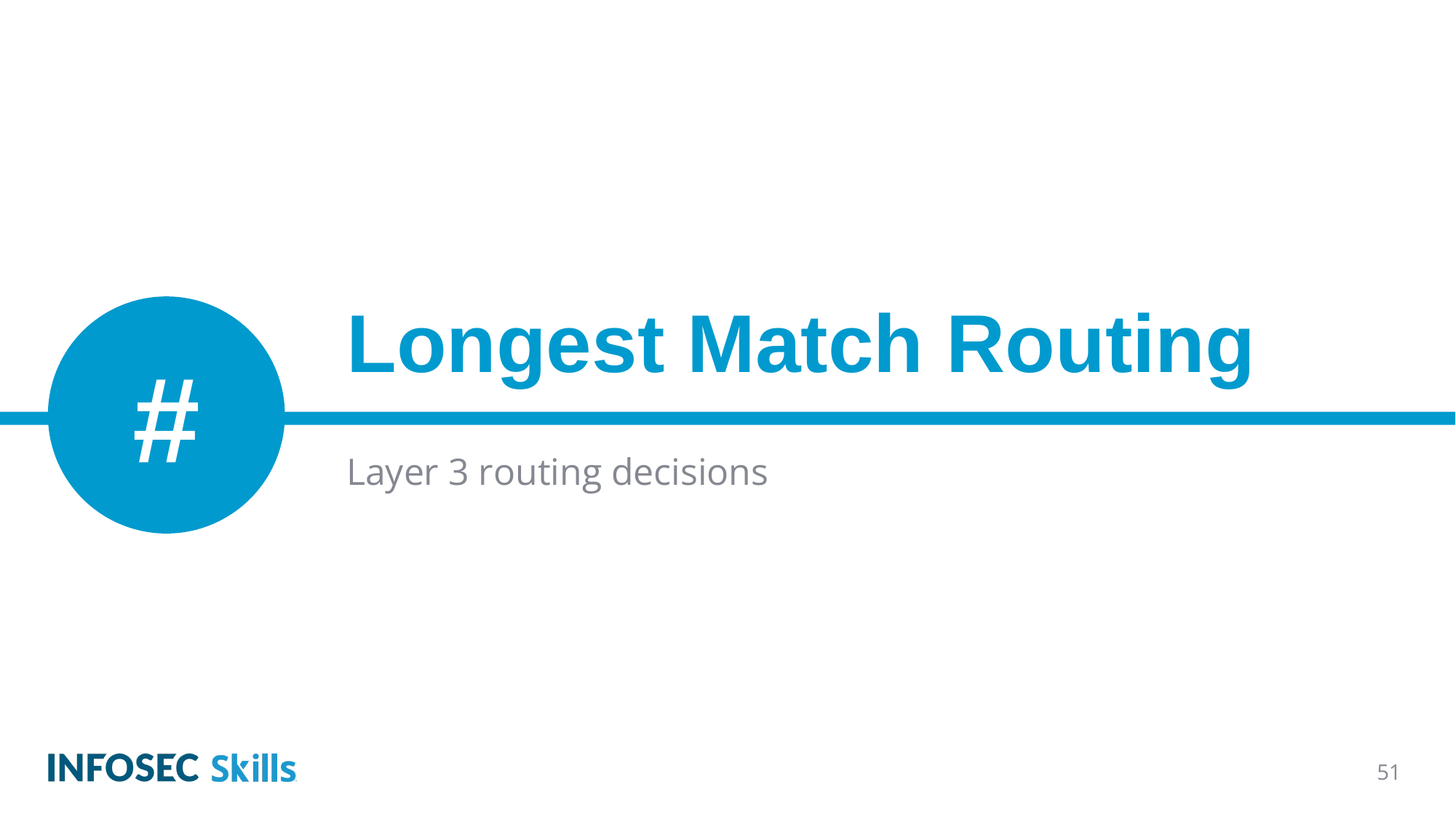

# Longest Match Routing

#

Layer 3 routing decisions